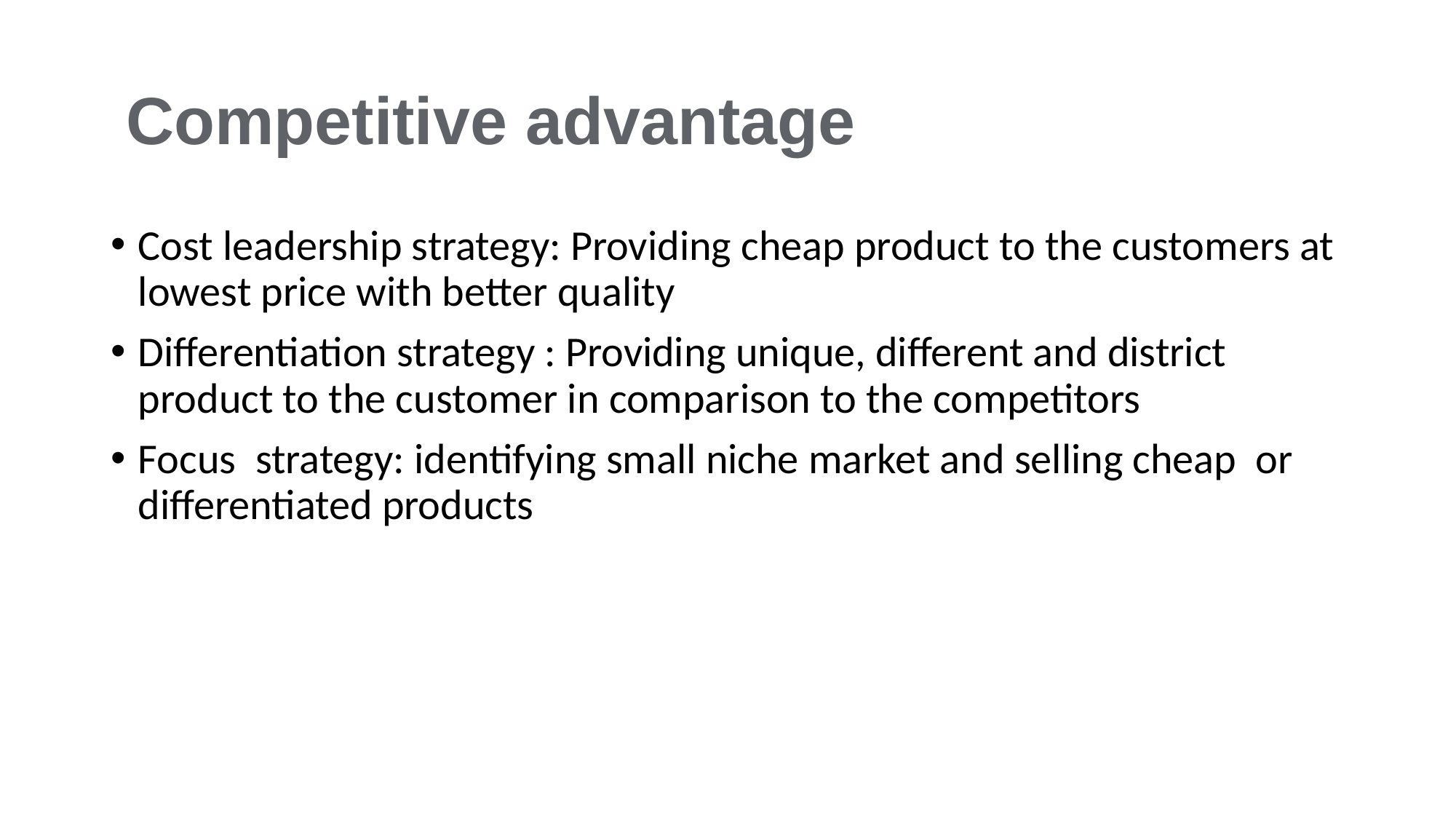

# Competitive advantage
Cost leadership strategy: Providing cheap product to the customers at lowest price with better quality
Differentiation strategy : Providing unique, different and district product to the customer in comparison to the competitors
Focus  strategy: identifying small niche market and selling cheap  or differentiated products